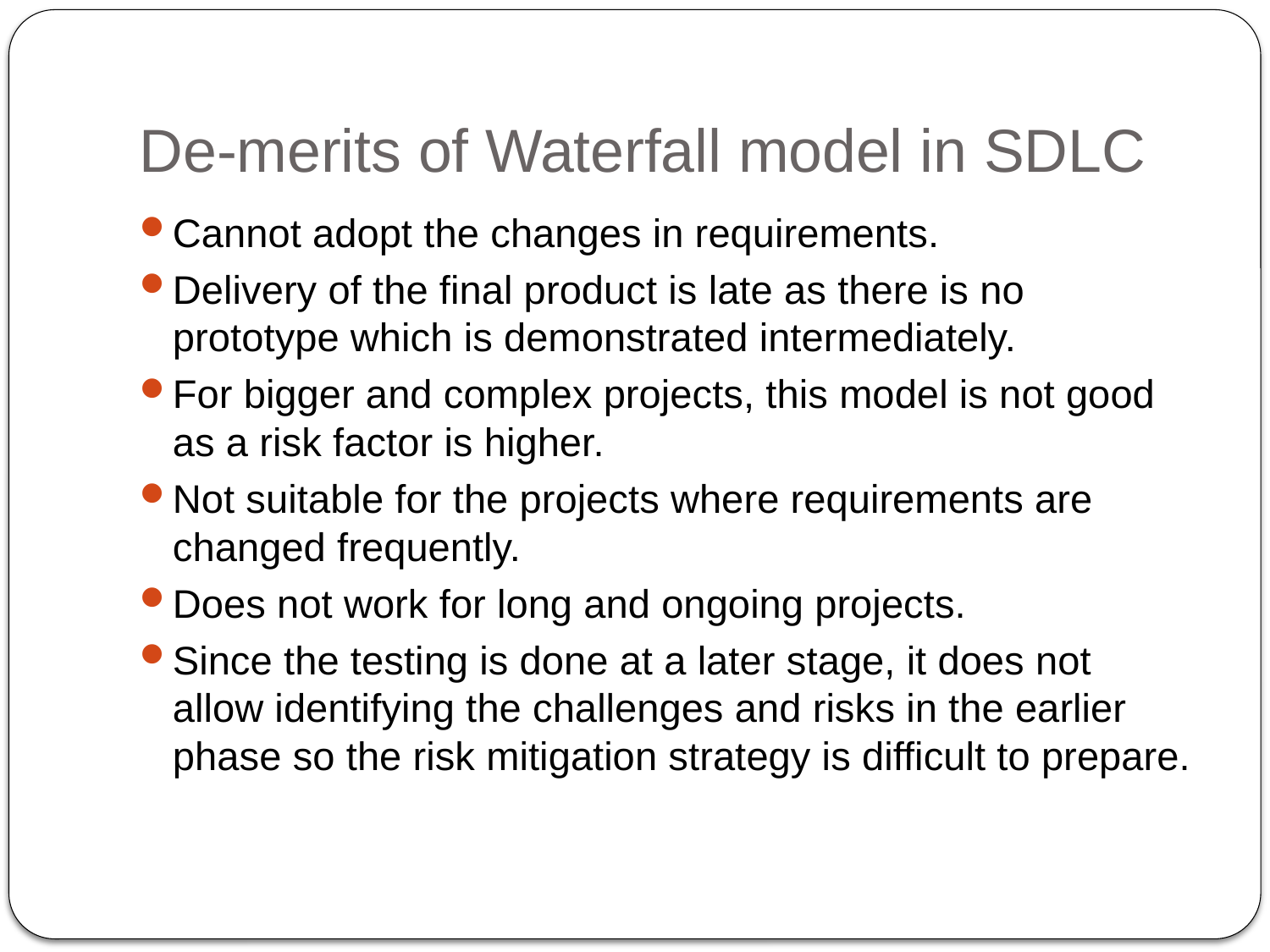

# De-merits of Waterfall model in SDLC
Cannot adopt the changes in requirements.
Delivery of the final product is late as there is no prototype which is demonstrated intermediately.
For bigger and complex projects, this model is not good as a risk factor is higher.
Not suitable for the projects where requirements are changed frequently.
Does not work for long and ongoing projects.
Since the testing is done at a later stage, it does not allow identifying the challenges and risks in the earlier phase so the risk mitigation strategy is difficult to prepare.